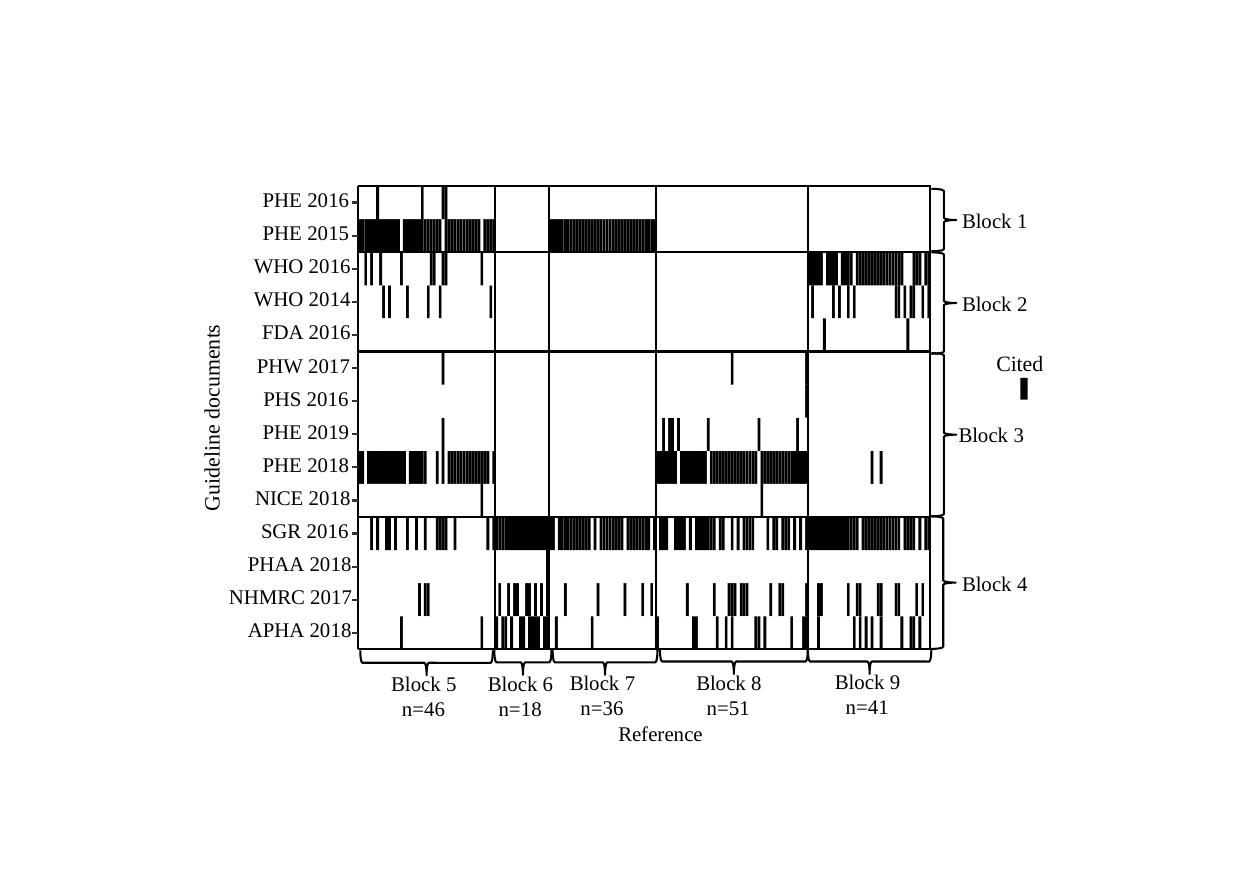

PHE 2016

PHE 2015

WHO 2016

WHO 2014

FDA 2016

Cited
PHW 2017

PHS 2016

Guideline documents

PHE 2019

PHE 2018

NICE 2018

SGR 2016

PHAA 2018

NHMRC 2017

APHA 2018

Reference
Block 1
Block 2
Block 3
Block 4
Block 9
  n=41
Block 7
  n=36
Block 8
  n=51
Block 5
  n=46
Block 6
  n=18